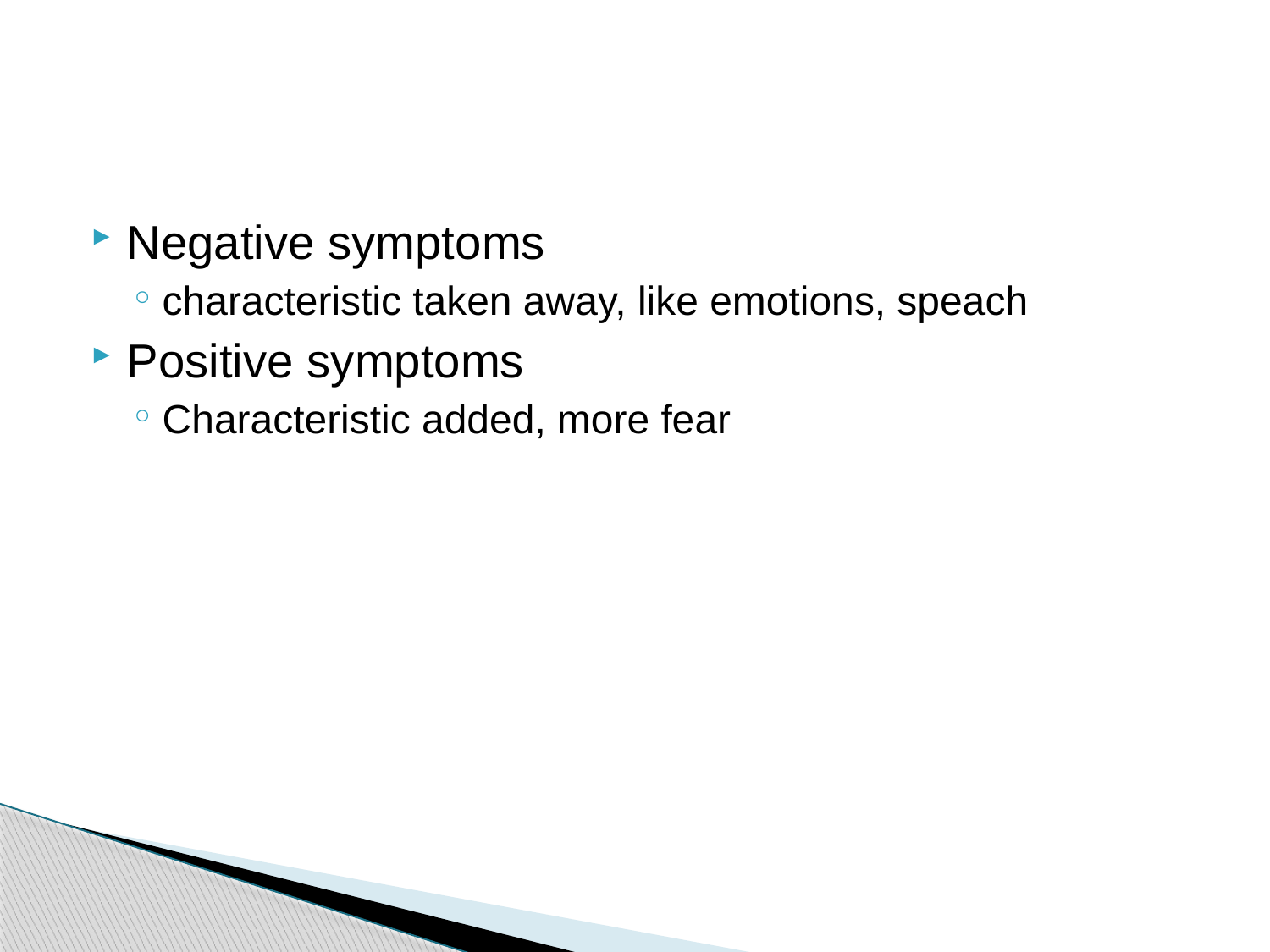

#
Negative symptoms
characteristic taken away, like emotions, speach
Positive symptoms
Characteristic added, more fear